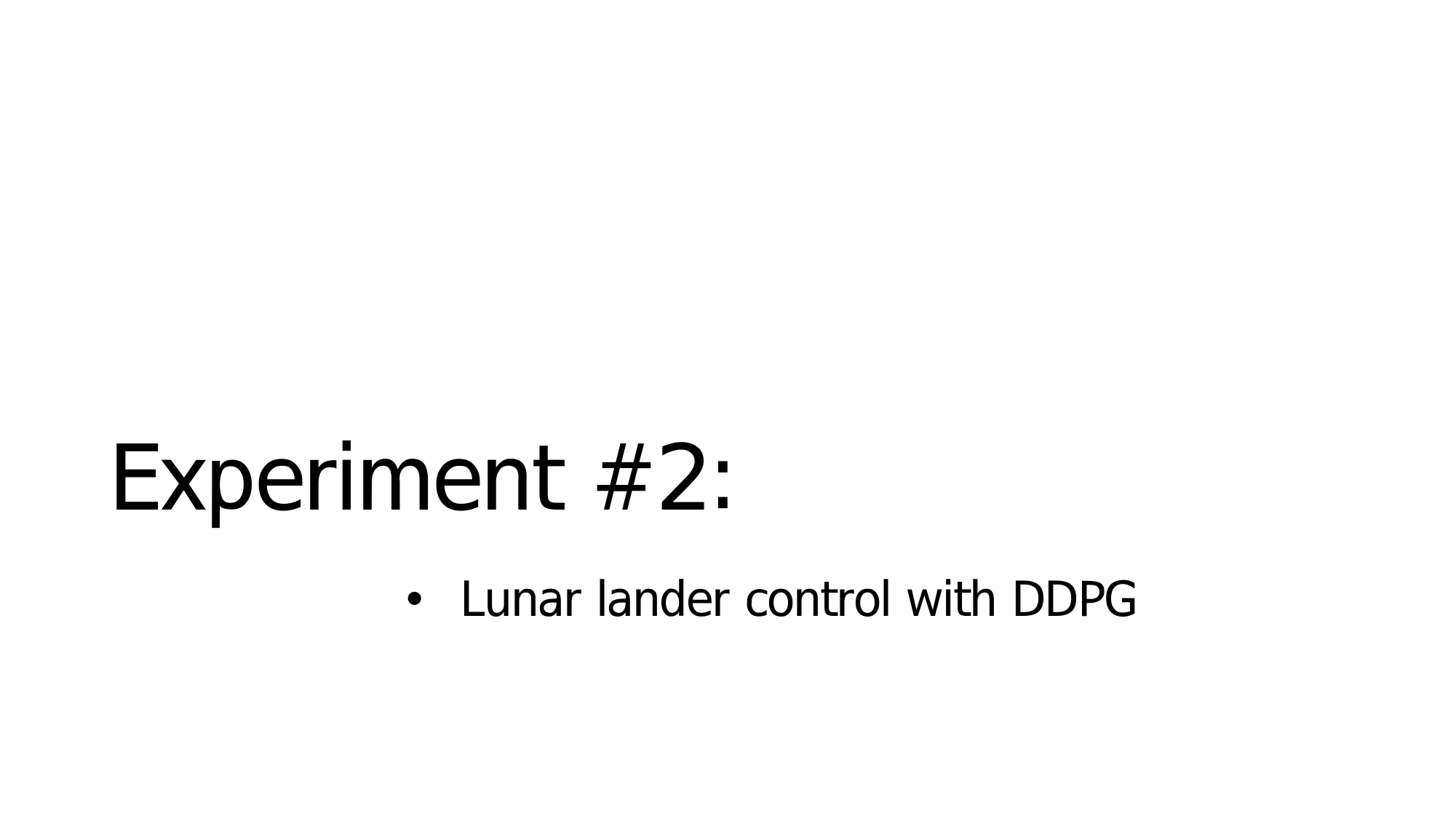

Experiment #2:
Lunar lander control with DDPG